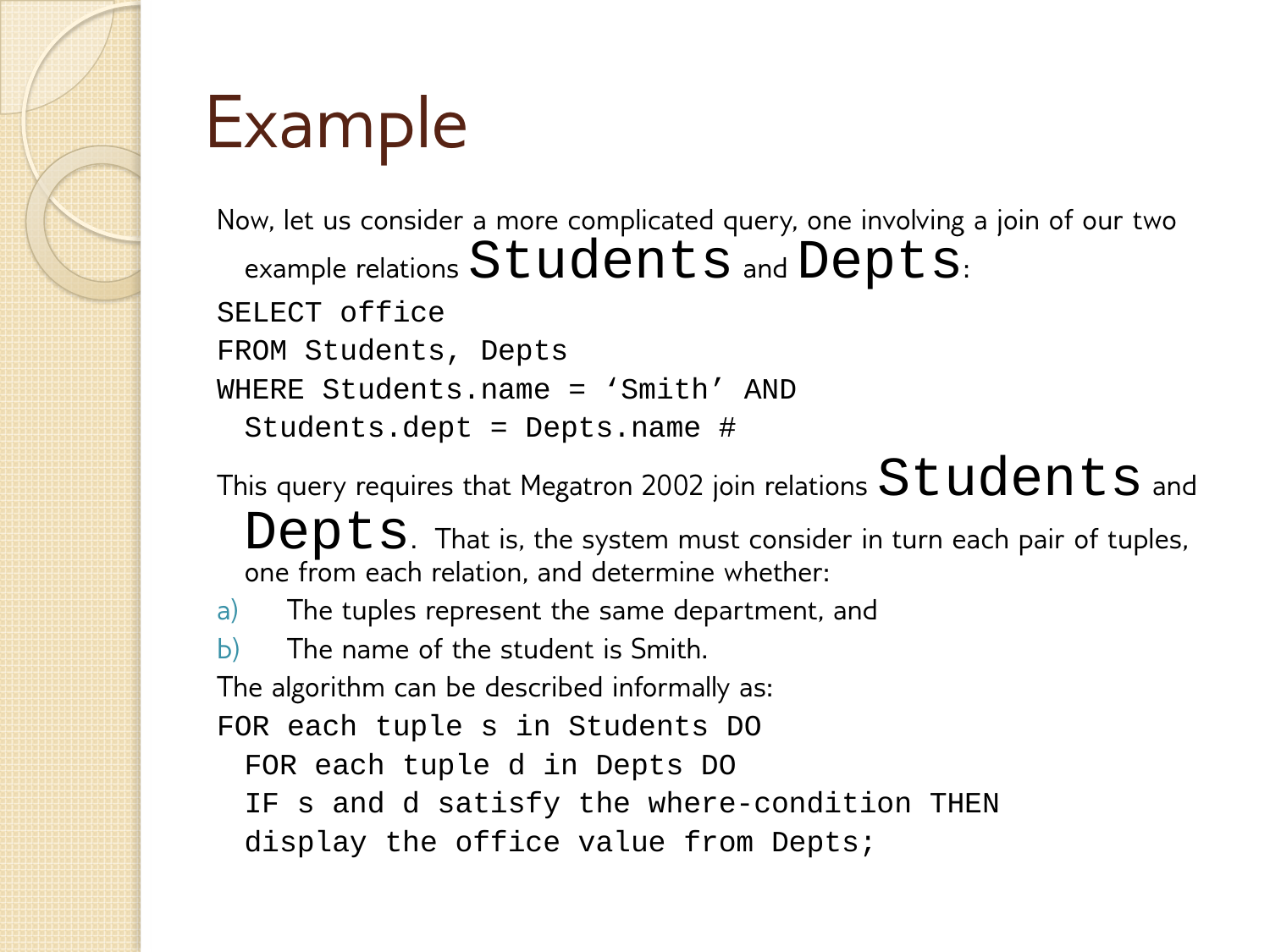

# Example
Now, let us consider a more complicated query, one involving a join of our two example relations Students and Depts:
SELECT office
FROM Students, Depts
WHERE Students.name = ‘Smith’ AND
	Students.dept = Depts.name #
This query requires that Megatron 2002 join relations Students and Depts.  That is, the system must consider in turn each pair of tuples, one from each relation, and determine whether:
The tuples represent the same department, and
The name of the student is Smith.
The algorithm can be described informally as:
FOR each tuple s in Students DO
	FOR each tuple d in Depts DO
		IF s and d satisfy the where-condition THEN
			display the office value from Depts;